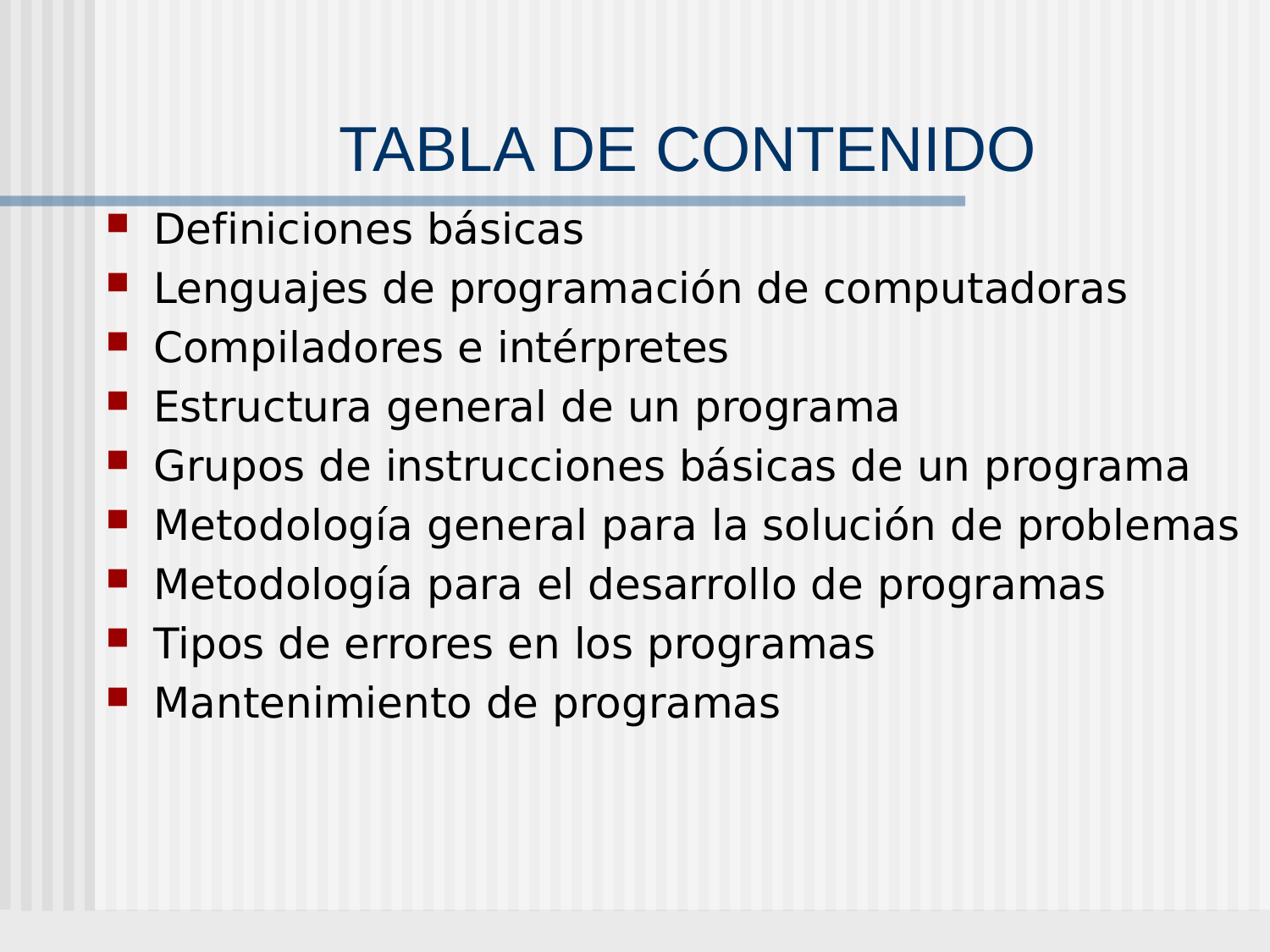

# TABLA DE CONTENIDO
Definiciones básicas
Lenguajes de programación de computadoras
Compiladores e intérpretes
Estructura general de un programa
Grupos de instrucciones básicas de un programa
Metodología general para la solución de problemas
Metodología para el desarrollo de programas
Tipos de errores en los programas
Mantenimiento de programas